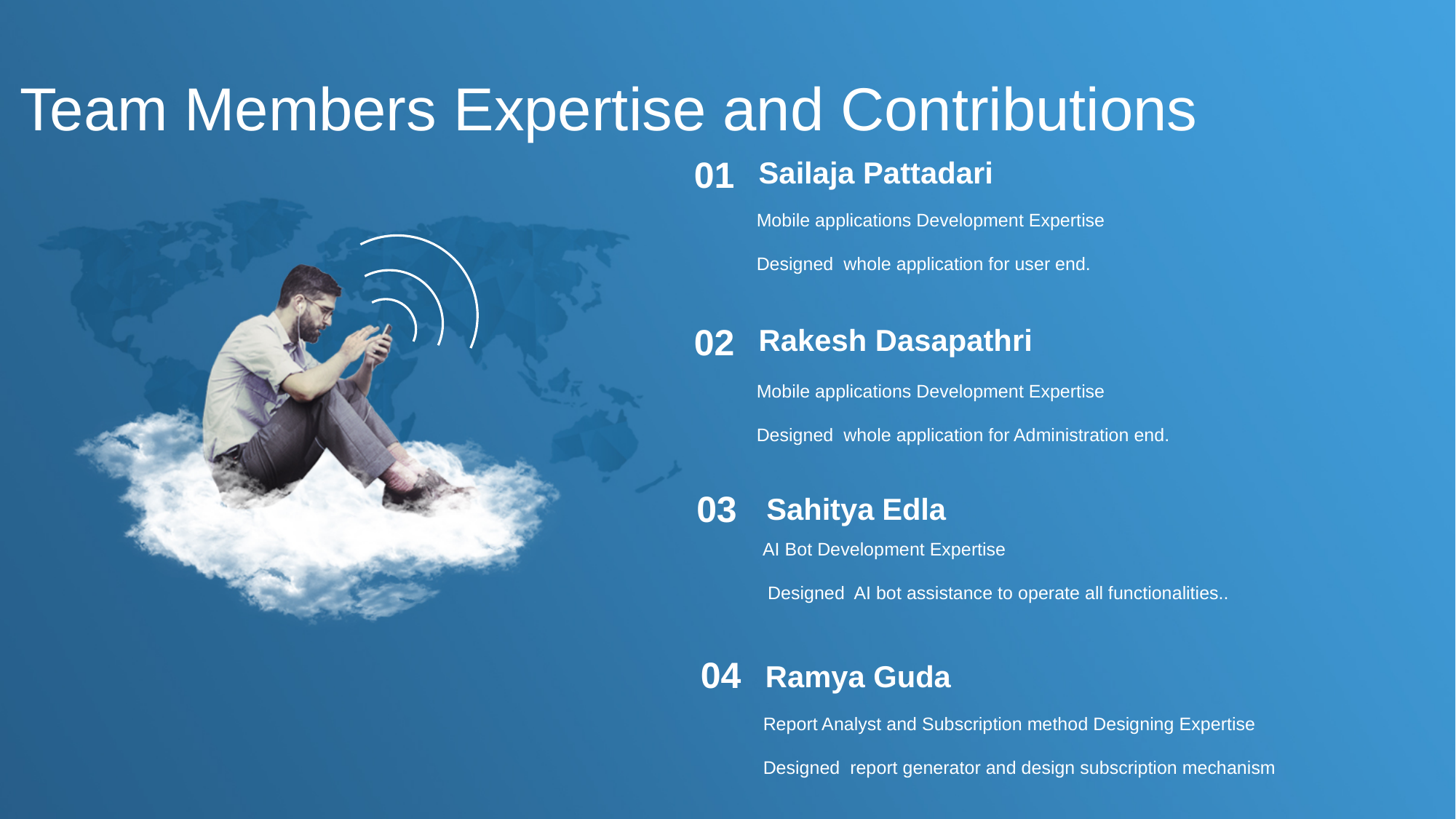

Team Members Expertise and Contributions
01
Sailaja Pattadari
Mobile applications Development Expertise

Designed  whole application for user end.
02
Rakesh Dasapathri
Mobile applications Development Expertise

Designed  whole application for Administration end.
03
Sahitya Edla
AI Bot Development Expertise

 Designed  AI bot assistance to operate all functionalities..

04
Ramya Guda
Report Analyst and Subscription method Designing Expertise

Designed  report generator and design subscription mechanism